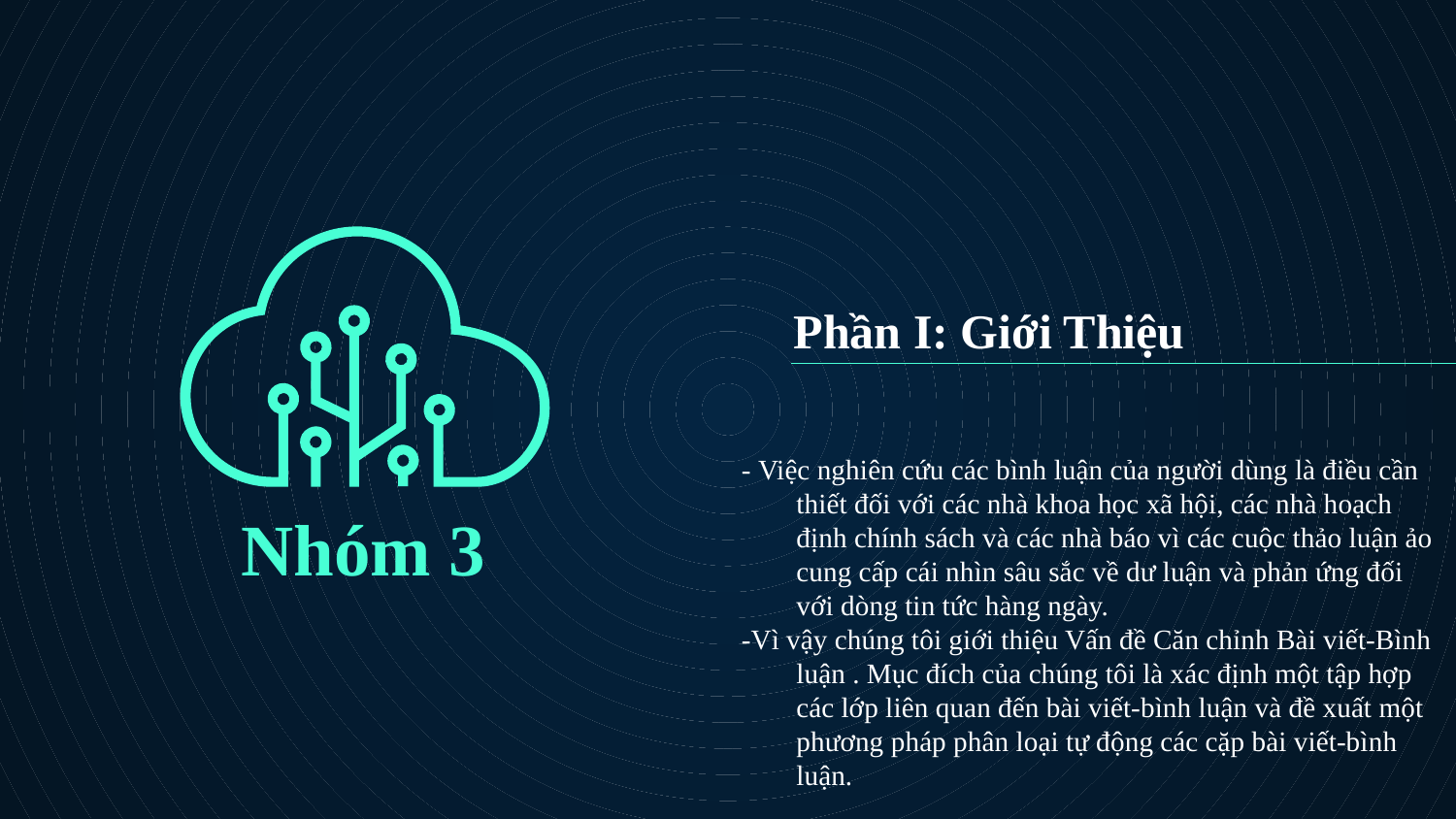

# Phần I: Giới Thiệu
- Việc nghiên cứu các bình luận của người dùng là điều cần thiết đối với các nhà khoa học xã hội, các nhà hoạch định chính sách và các nhà báo vì các cuộc thảo luận ảo cung cấp cái nhìn sâu sắc về dư luận và phản ứng đối với dòng tin tức hàng ngày.
-Vì vậy chúng tôi giới thiệu Vấn đề Căn chỉnh Bài viết-Bình luận . Mục đích của chúng tôi là xác định một tập hợp các lớp liên quan đến bài viết-bình luận và đề xuất một phương pháp phân loại tự động các cặp bài viết-bình luận.

Nhóm 3